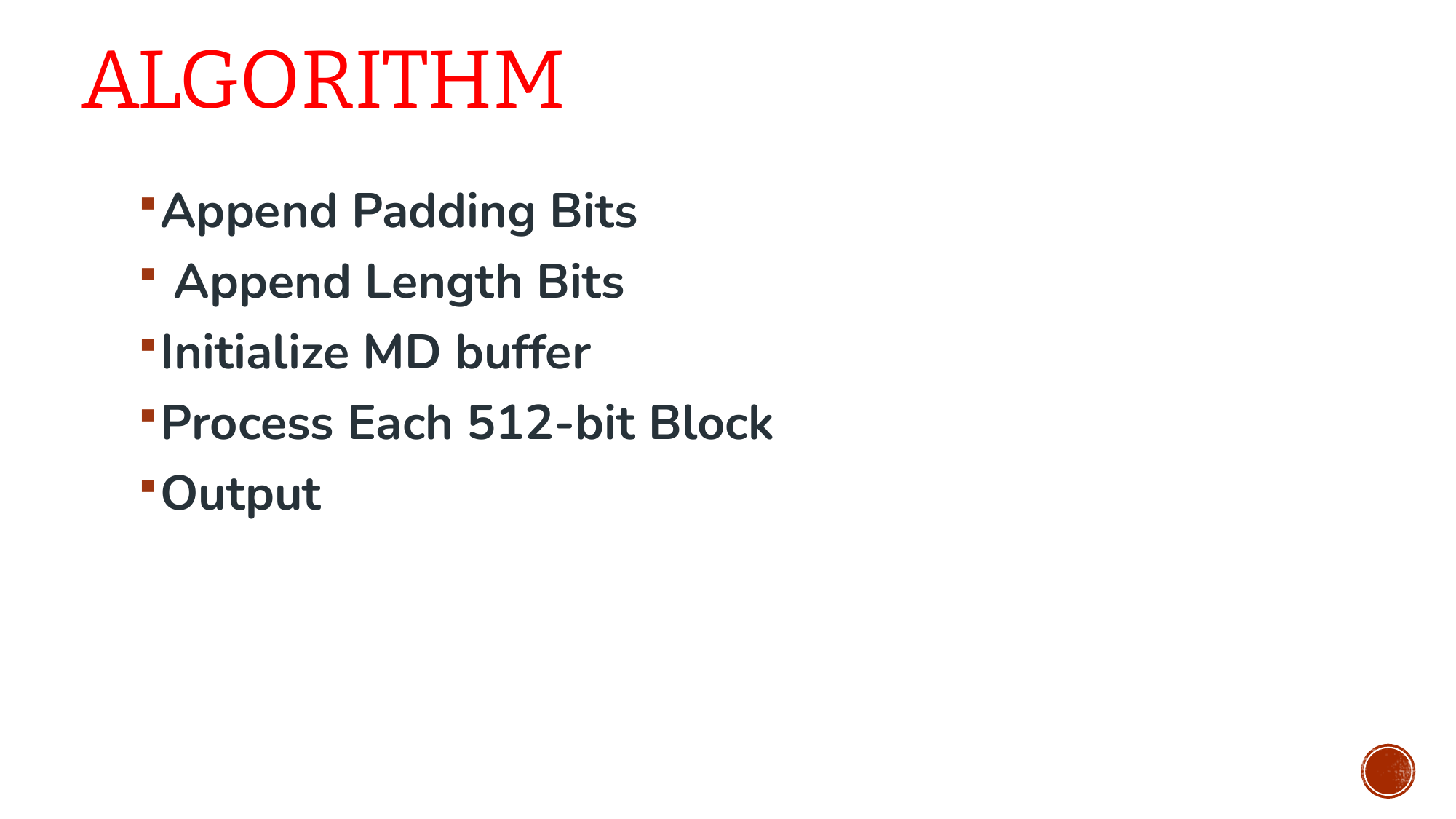

# ALGORITHM
Append Padding Bits
 Append Length Bits
Initialize MD buffer
Process Each 512-bit Block
Output